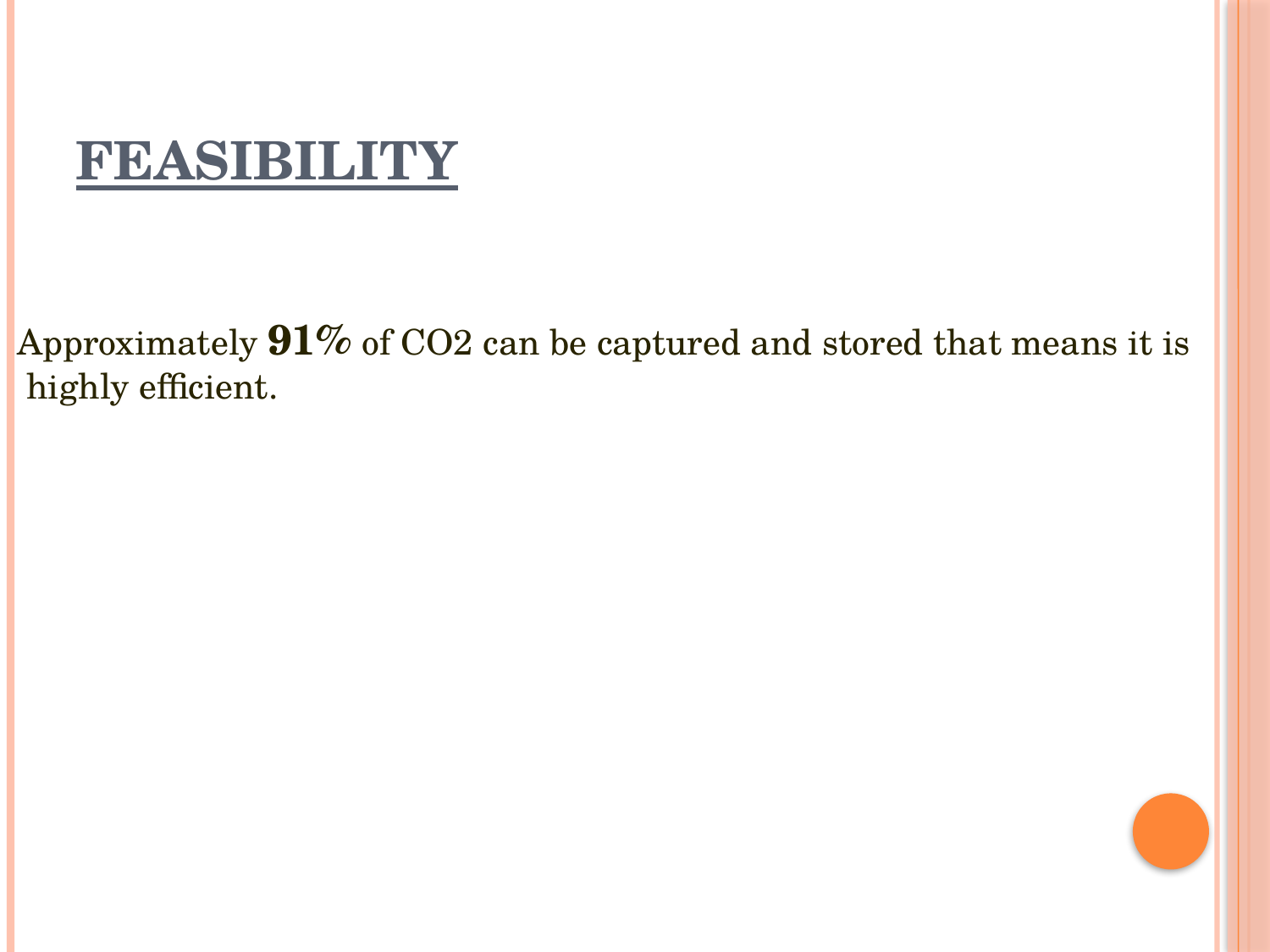

# Feasibility
Approximately 91% of CO2 can be captured and stored that means it is
 highly efficient.